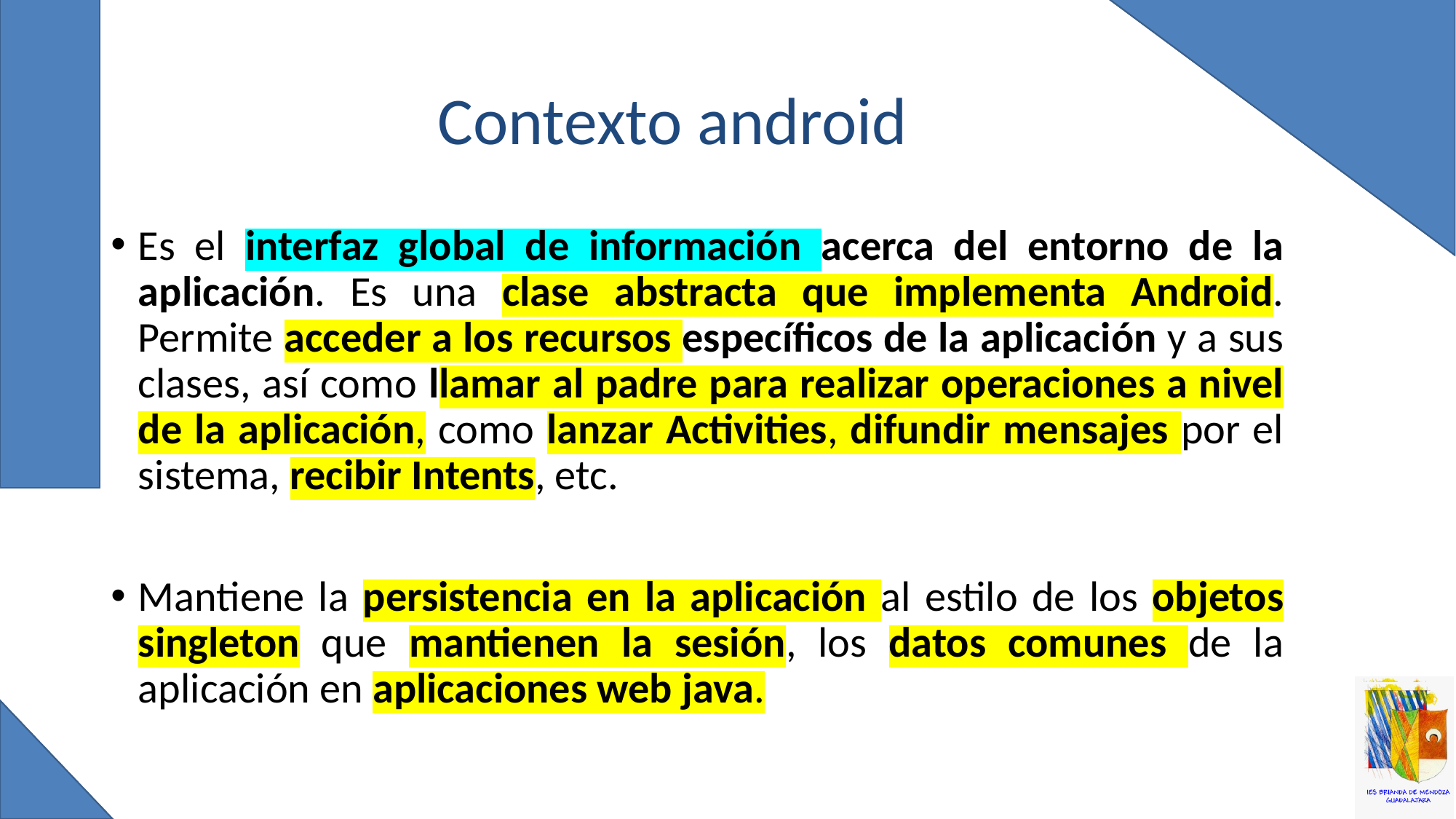

# Contexto android
Es el interfaz global de información acerca del entorno de la aplicación. Es una clase abstracta que implementa Android. Permite acceder a los recursos específicos de la aplicación y a sus clases, así como llamar al padre para realizar operaciones a nivel de la aplicación, como lanzar Activities, difundir mensajes por el sistema, recibir Intents, etc.

Mantiene la persistencia en la aplicación al estilo de los objetos singleton que mantienen la sesión, los datos comunes de la aplicación en aplicaciones web java.